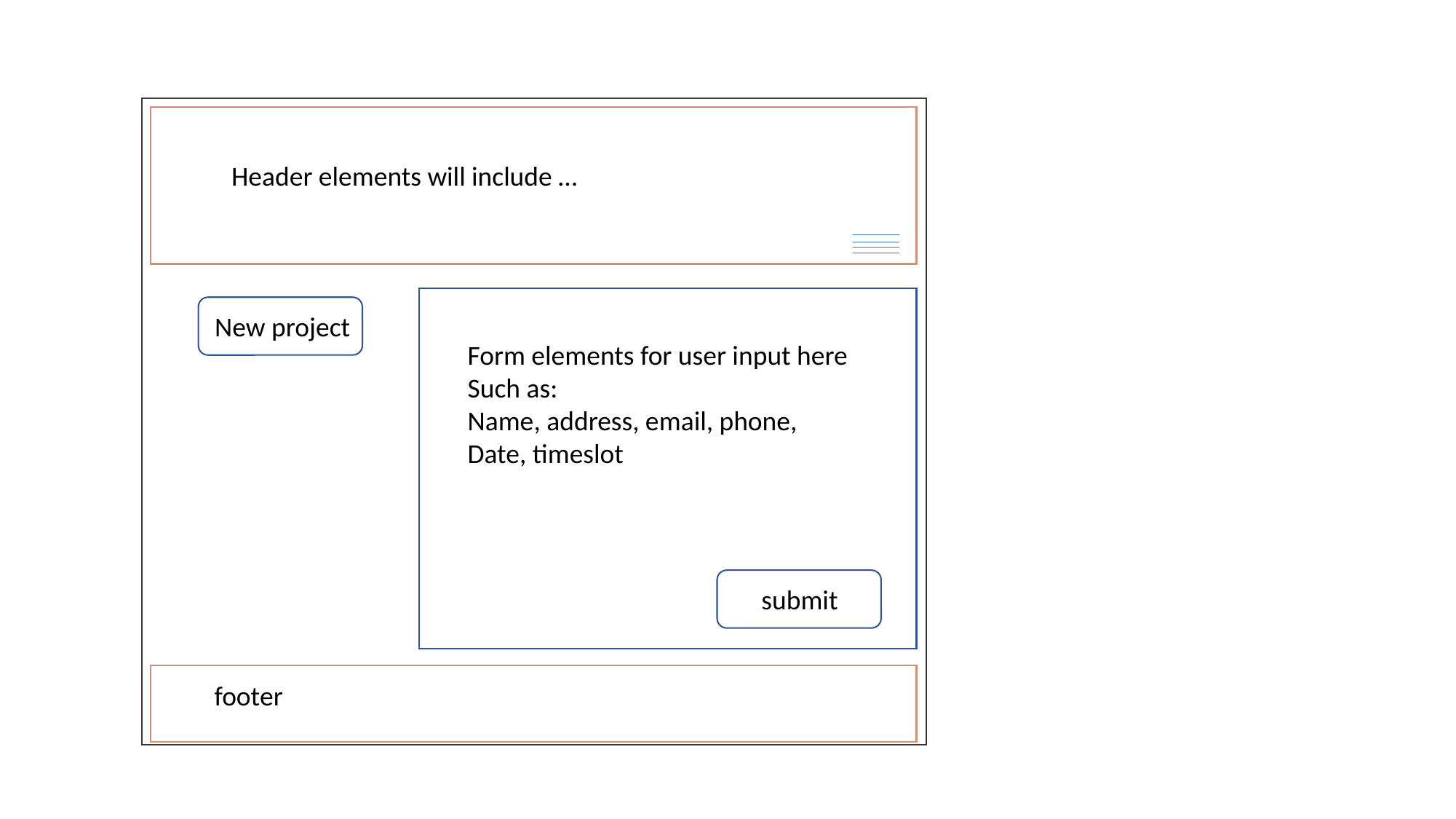

Header elements will include …

New project
Form elements for user input here
Such as:
Name, address, email, phone,
Date, timeslot

submit

footer